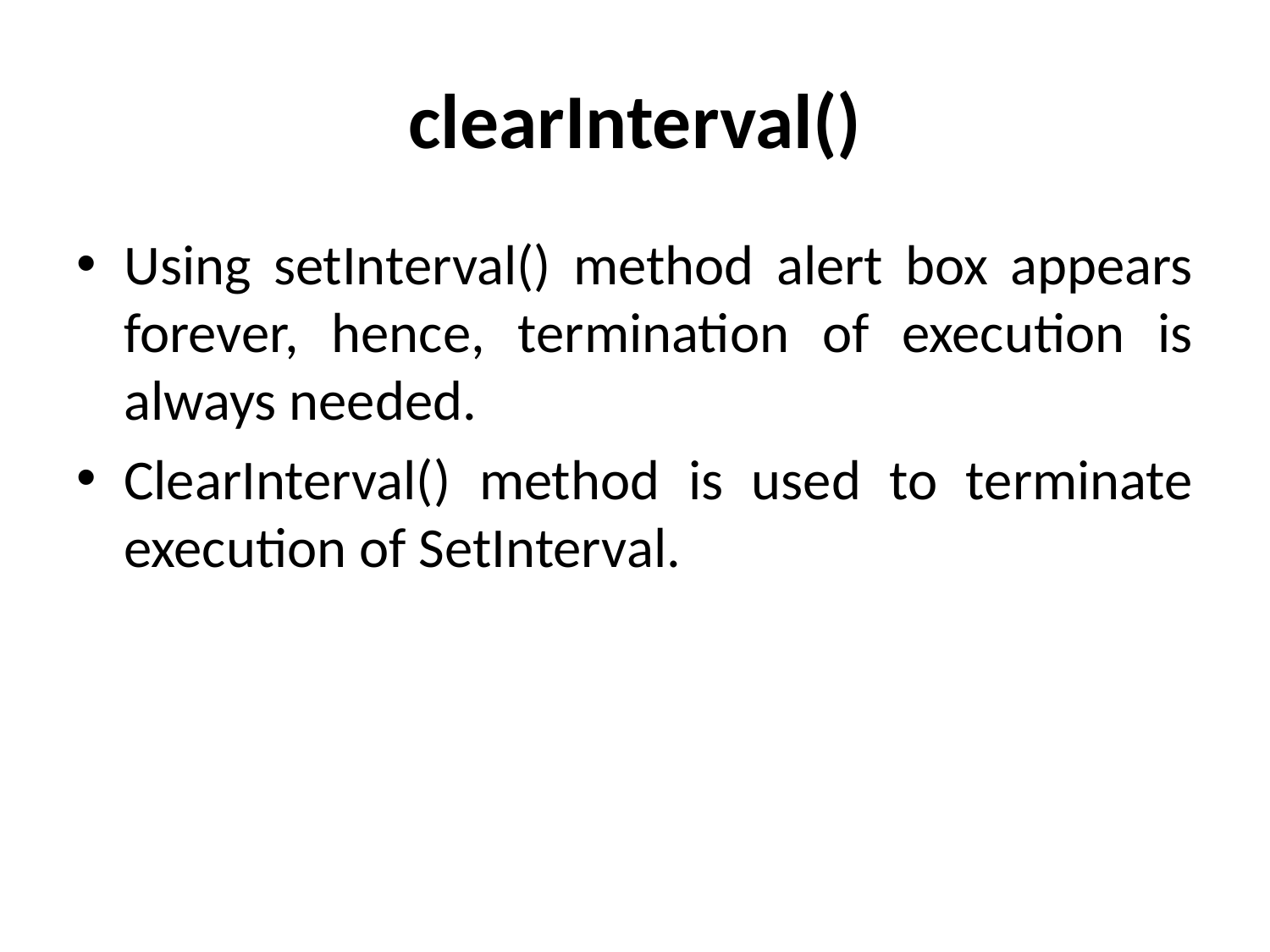

# clearInterval()
Using setInterval() method alert box appears forever, hence, termination of execution is always needed.
ClearInterval() method is used to terminate execution of SetInterval.